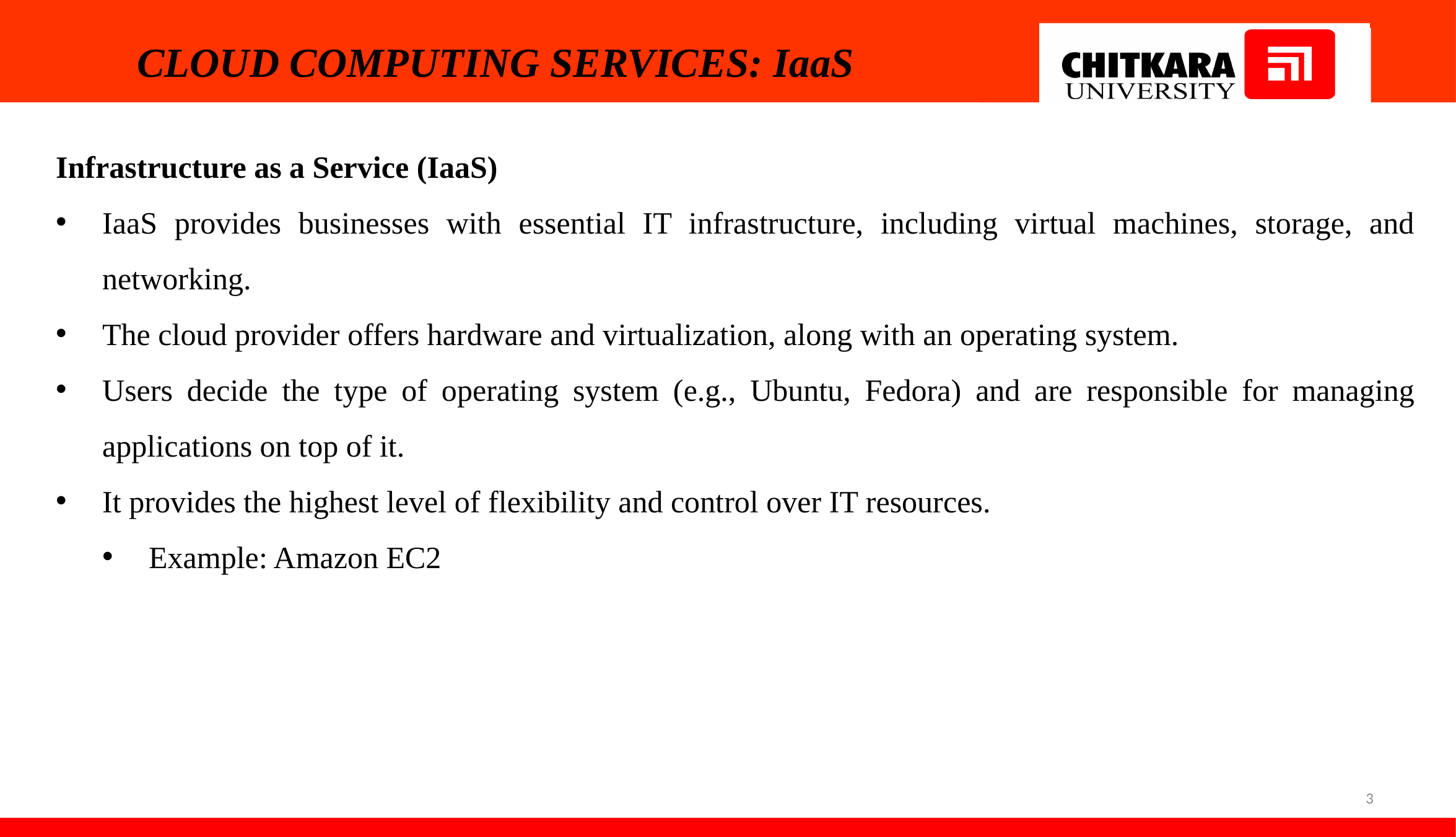

CLOUD COMPUTING SERVICES: IaaS
Infrastructure as a Service (IaaS)
IaaS provides businesses with essential IT infrastructure, including virtual machines, storage, and networking.
The cloud provider offers hardware and virtualization, along with an operating system.
Users decide the type of operating system (e.g., Ubuntu, Fedora) and are responsible for managing applications on top of it.
It provides the highest level of flexibility and control over IT resources.
Example: Amazon EC2

3